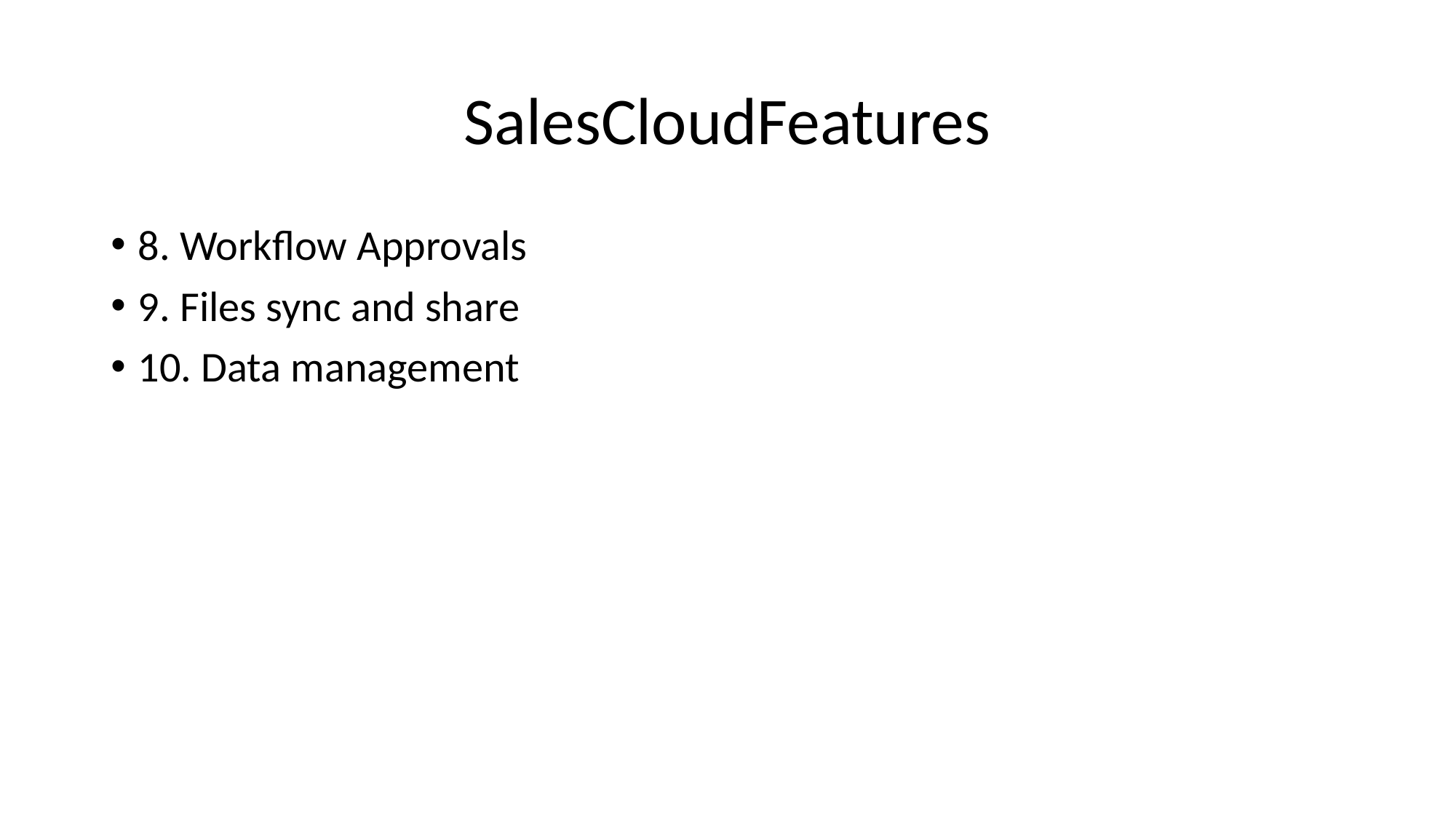

# SalesCloudFeatures
8. Workflow Approvals
9. Files sync and share
10. Data management